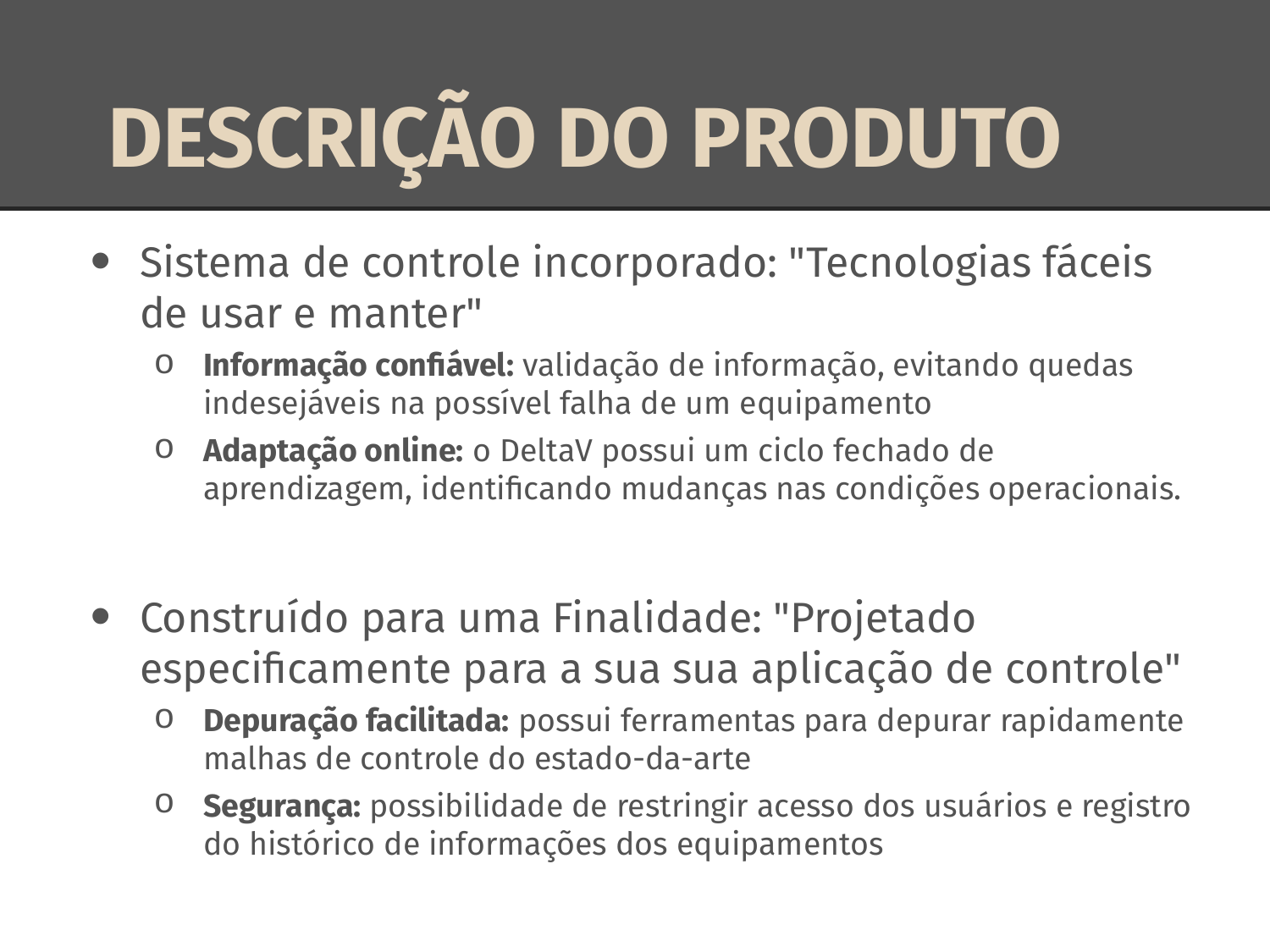

# DESCRIÇÃO DO PRODUTO
Sistema de controle incorporado: "Tecnologias fáceis de usar e manter"
Informação confiável: validação de informação, evitando quedas indesejáveis na possível falha de um equipamento
Adaptação online: o DeltaV possui um ciclo fechado de aprendizagem, identificando mudanças nas condições operacionais.

Construído para uma Finalidade: "Projetado especificamente para a sua sua aplicação de controle"
Depuração facilitada: possui ferramentas para depurar rapidamente malhas de controle do estado-da-arte
Segurança: possibilidade de restringir acesso dos usuários e registro do histórico de informações dos equipamentos